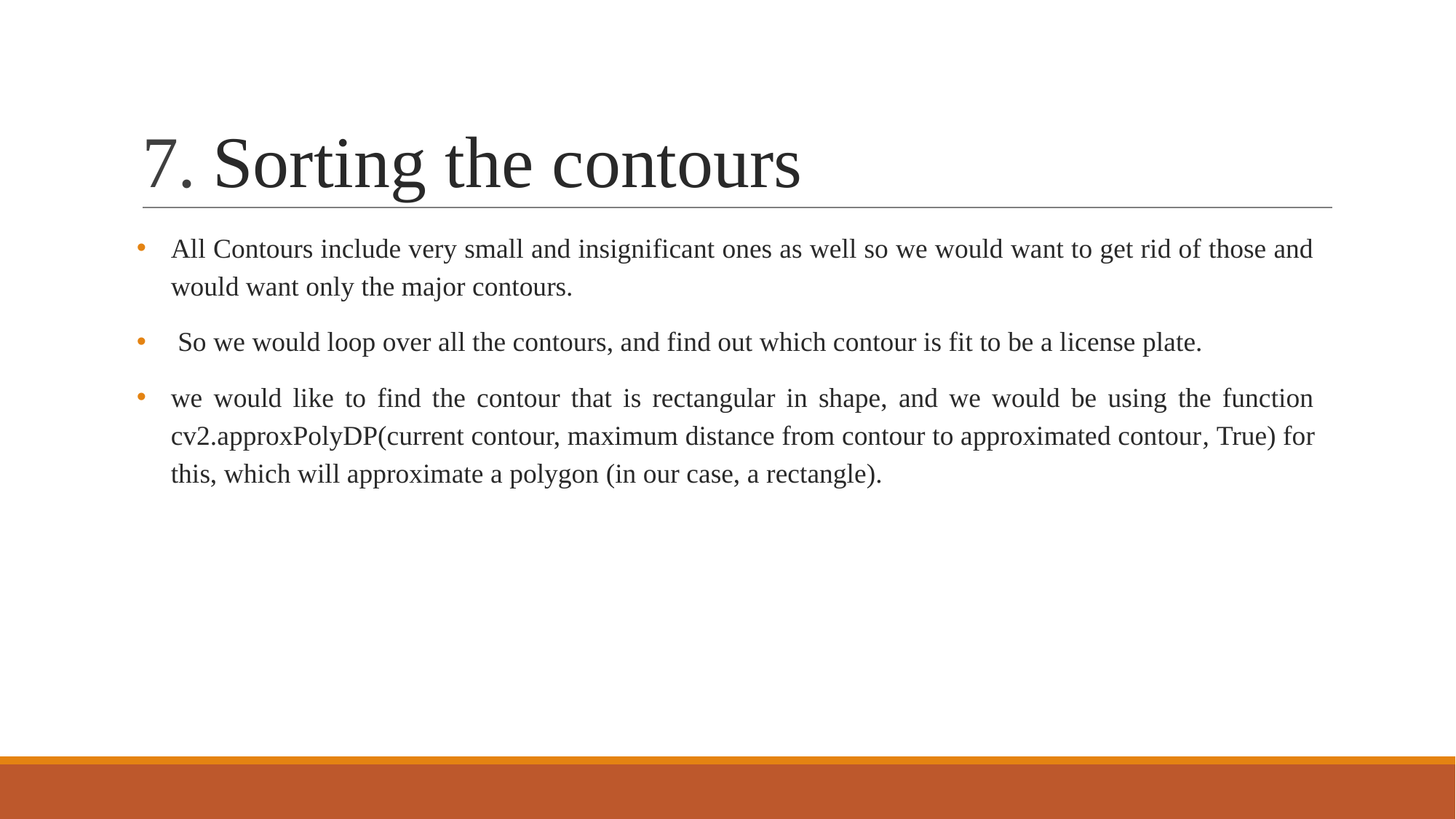

# 7. Sorting the contours
All Contours include very small and insignificant ones as well so we would want to get rid of those and would want only the major contours.
 So we would loop over all the contours, and find out which contour is fit to be a license plate.
we would like to find the contour that is rectangular in shape, and we would be using the function cv2.approxPolyDP(current contour, maximum distance from contour to approximated contour, True) for this, which will approximate a polygon (in our case, a rectangle).